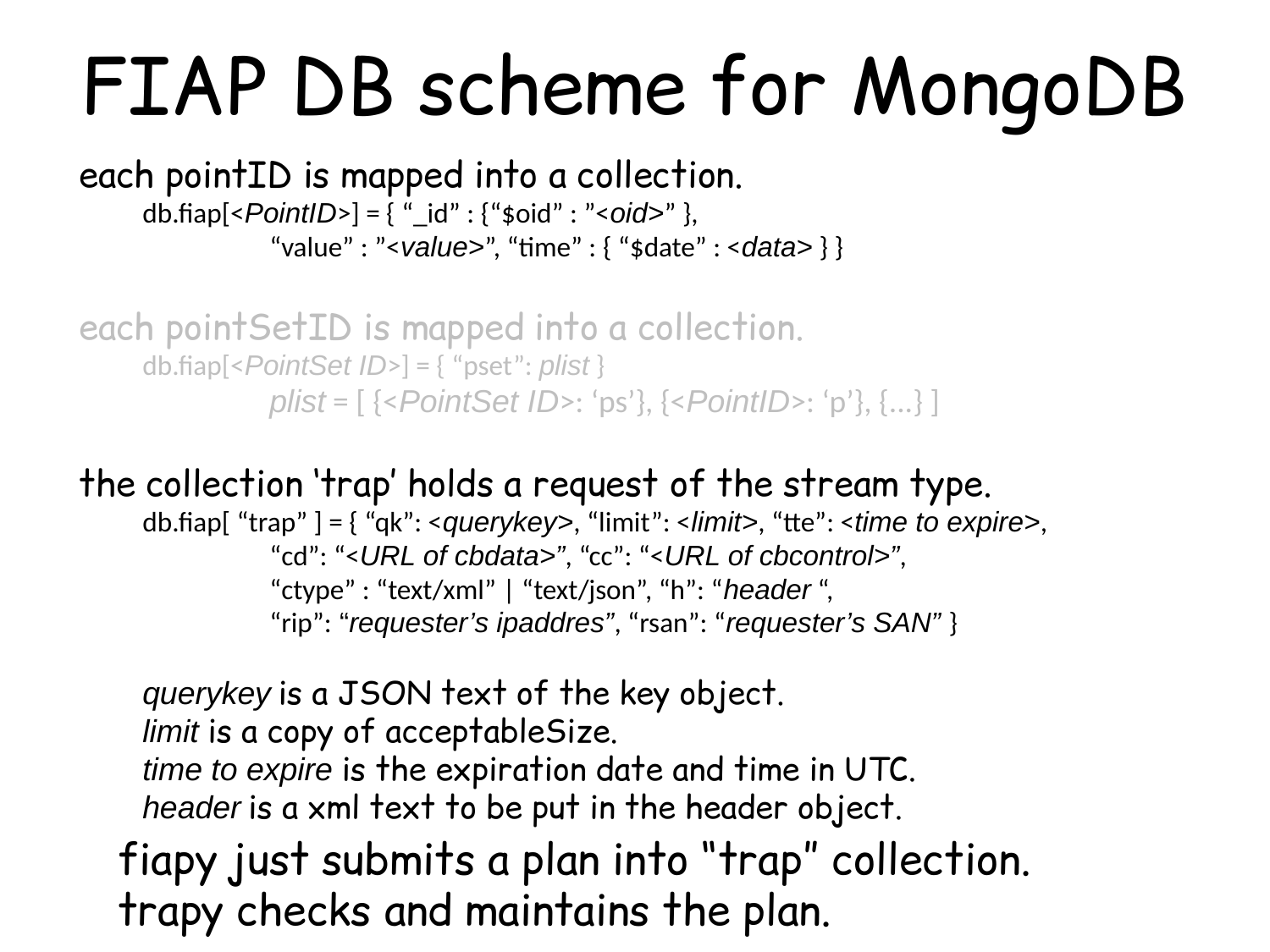

# FIAP DB scheme for MongoDB
each pointID is mapped into a collection.
db.fiap[<PointID>] = { “_id” : {“$oid” : ”<oid>” },
	“value” : ”<value>”, “time” : { “$date” : <data> } }

each pointSetID is mapped into a collection.
db.fiap[<PointSet ID>] = { “pset”: plist }
	plist = [ {<PointSet ID>: ‘ps’}, {<PointID>: ‘p’}, {...} ]

the collection ‘trap’ holds a request of the stream type.
db.fiap[ “trap” ] = { “qk”: <querykey>, “limit”: <limit>, “tte”: <time to expire>,
	“cd”: “<URL of cbdata>”, “cc”: “<URL of cbcontrol>”,
	“ctype” : “text/xml” | “text/json”, “h”: “header “,
	“rip”: “requester’s ipaddres”, “rsan”: “requester’s SAN” }

querykey is a JSON text of the key object.
limit is a copy of acceptableSize.
time to expire is the expiration date and time in UTC.
header is a xml text to be put in the header object.
fiapy just submits a plan into “trap” collection.
trapy checks and maintains the plan.